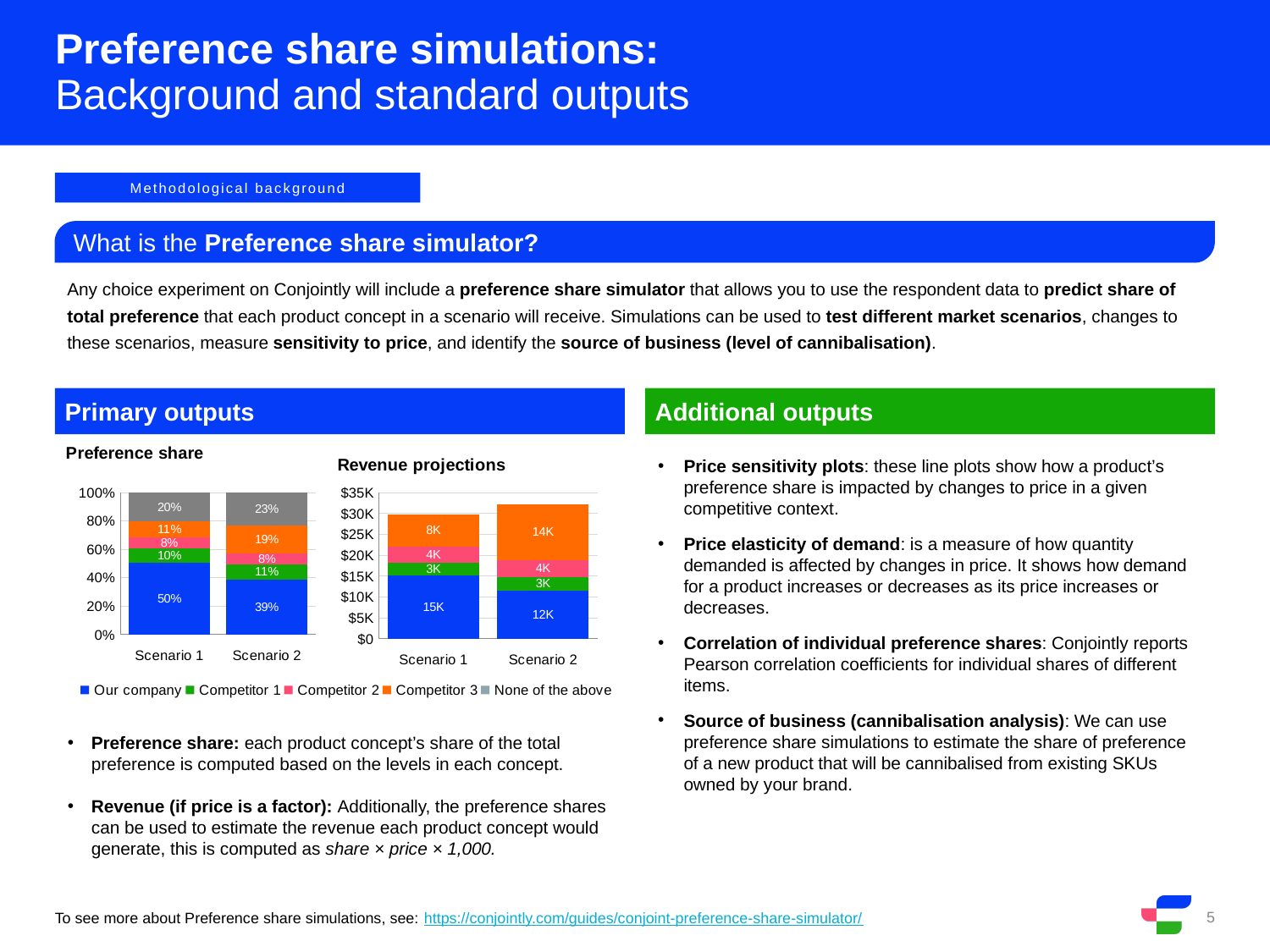

# Preference share simulations: Background and standard outputs
Methodological background
What is the Preference share simulator?
Any choice experiment on Conjointly will include a preference share simulator that allows you to use the respondent data to predict share of total preference that each product concept in a scenario will receive. Simulations can be used to test different market scenarios, changes to these scenarios, measure sensitivity to price, and identify the source of business (level of cannibalisation).
Primary outputs
Additional outputs

### Chart: Revenue projections

| Category | Our company | Competitor 1 | Competitor 2 | Competitor 3 | None of the above |
|---|---|---|---|---|---|
| Scenario 1 | 15144.6828 | 3147.3816 | 3757.078 | 7731.619 | None |
| Scenario 2 | 11572.647 | 3248.9238 | 3947.2035 | 13518.8893 | None |

### Chart: Preference share

| Category | Our company | Competitor 1 | Competitor 2 | Competitor 3 | None of the above |
|---|---|---|---|---|---|
| Scenario 1 | 0.5048 | 0.1049 | 0.0751 | 0.1105 | 0.2047 |
| Scenario 2 | 0.3858 | 0.1083 | 0.0789 | 0.1931 | 0.2339 |
Price sensitivity plots: these line plots show how a product’s preference share is impacted by changes to price in a given competitive context.
Price elasticity of demand: is a measure of how quantity demanded is affected by changes in price. It shows how demand for a product increases or decreases as its price increases or decreases.
Correlation of individual preference shares: Conjointly reports Pearson correlation coefficients for individual shares of different items.
Source of business (cannibalisation analysis): We can use preference share simulations to estimate the share of preference of a new product that will be cannibalised from existing SKUs owned by your brand.

Preference share: each product concept’s share of the total preference is computed based on the levels in each concept.
Revenue (if price is a factor): Additionally, the preference shares can be used to estimate the revenue each product concept would generate, this is computed as share × price × 1,000.

To see more about Preference share simulations, see: https://conjointly.com/guides/conjoint-preference-share-simulator/